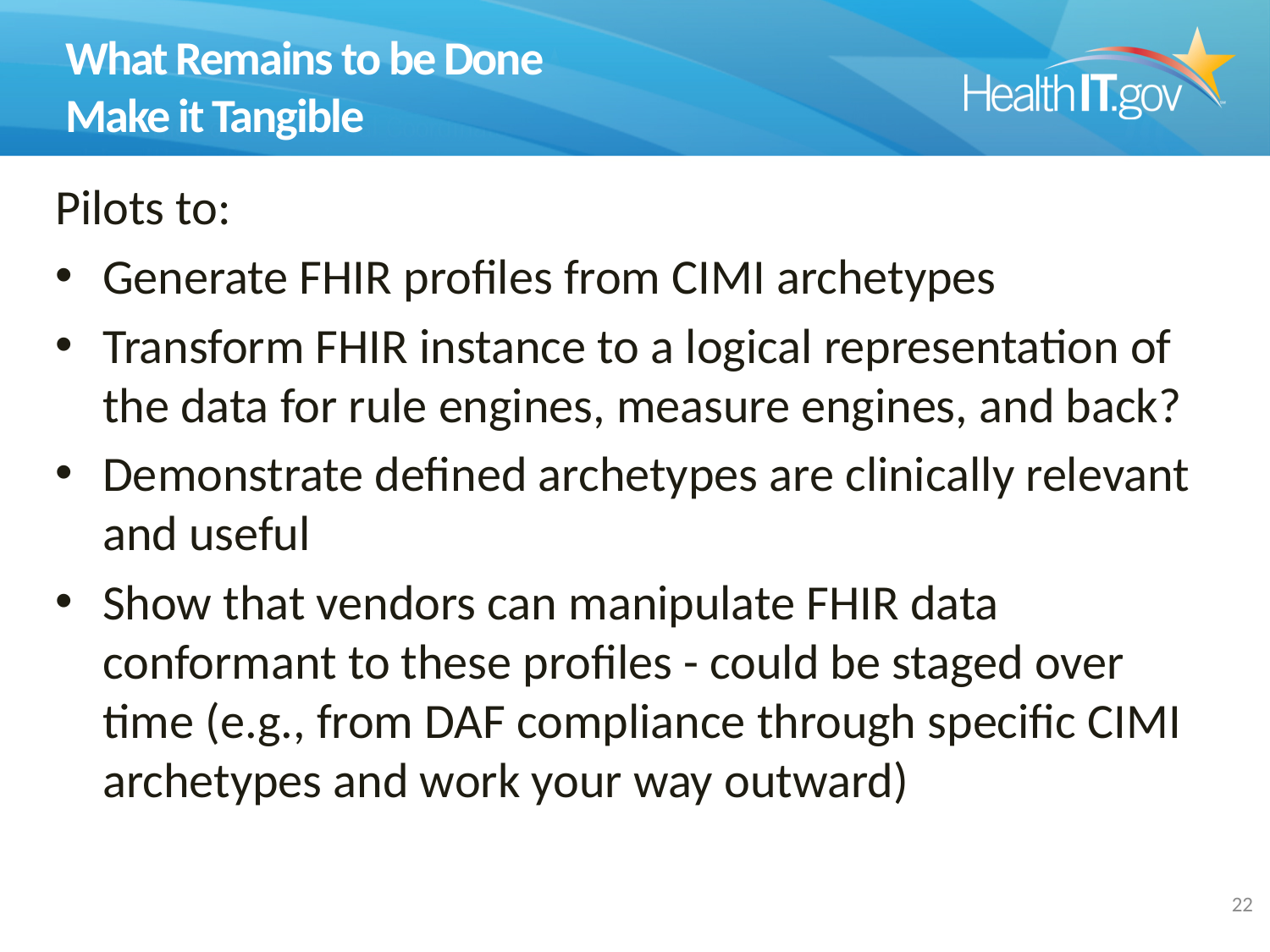

# What Remains to be Done Make it Tangible
Pilots to:
Generate FHIR profiles from CIMI archetypes
Transform FHIR instance to a logical representation of the data for rule engines, measure engines, and back?
Demonstrate defined archetypes are clinically relevant and useful
Show that vendors can manipulate FHIR data conformant to these profiles - could be staged over time (e.g., from DAF compliance through specific CIMI archetypes and work your way outward)
22